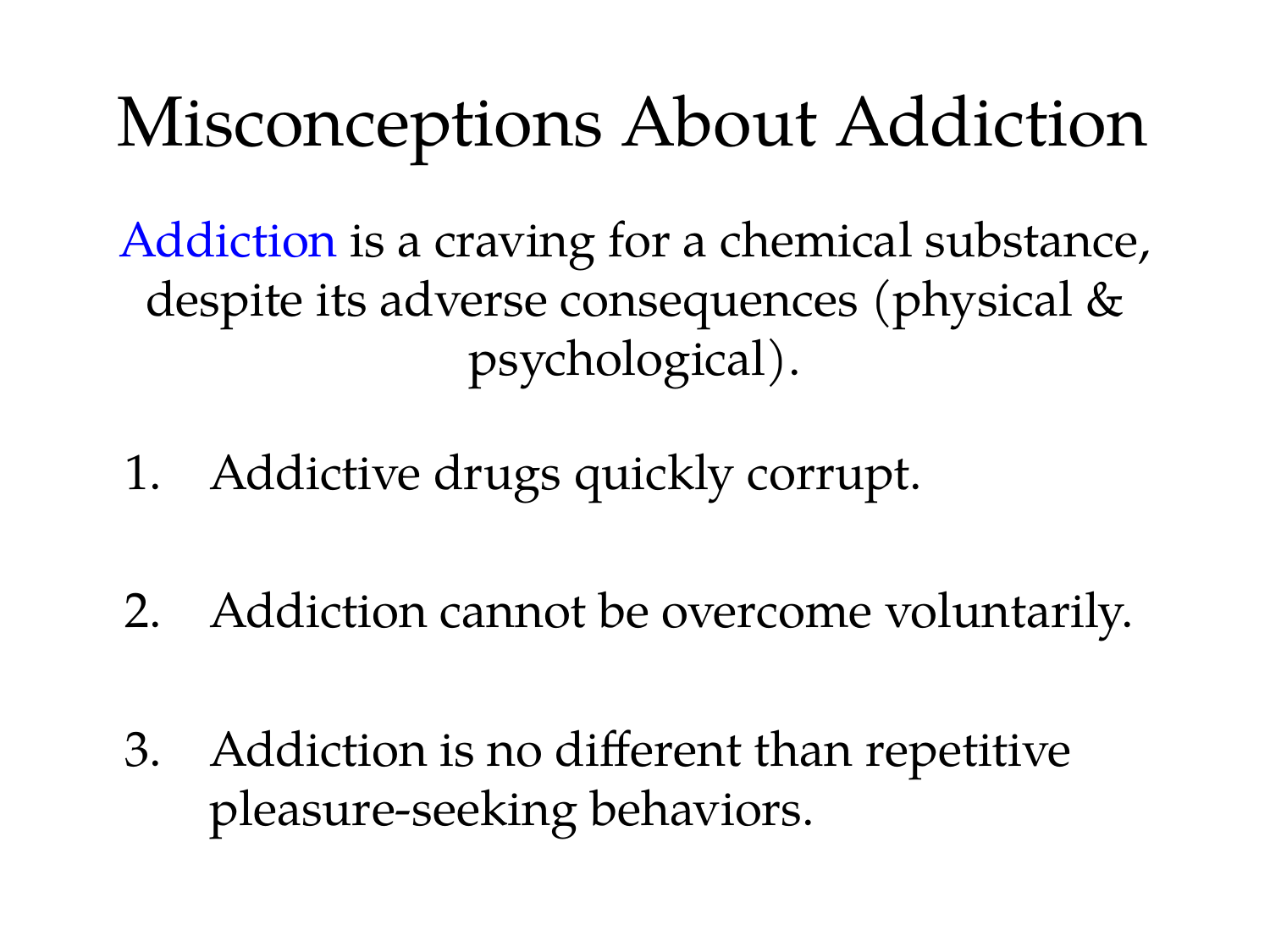

# Misconceptions About Addiction
Addiction is a craving for a chemical substance, despite its adverse consequences (physical & psychological).
Addictive drugs quickly corrupt.

Addiction cannot be overcome voluntarily.

Addiction is no different than repetitive pleasure-seeking behaviors.